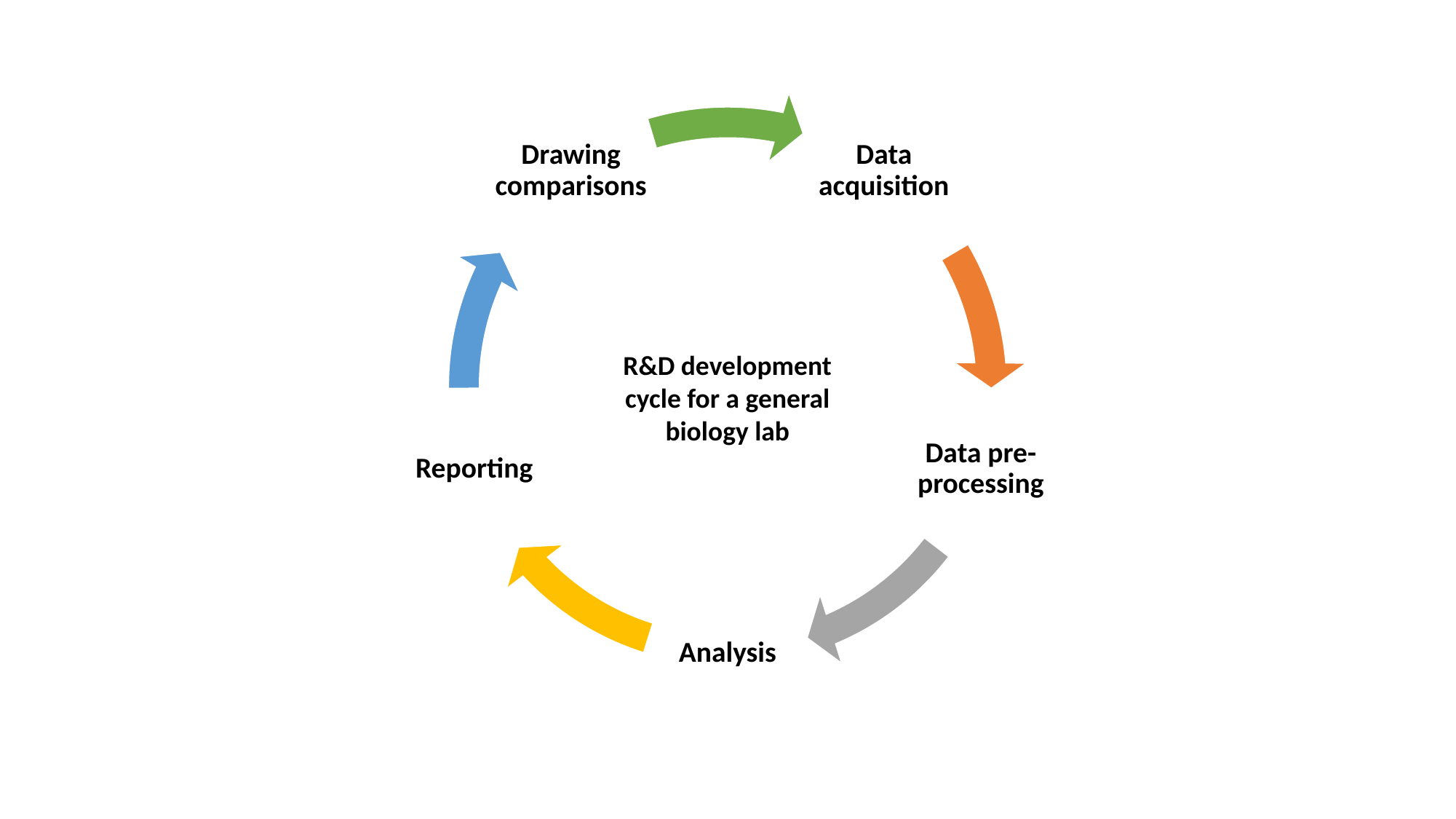

Data acquisition
Data pre-processing
Analysis
Reporting
Drawing comparisons
R&D development cycle for a general biology lab